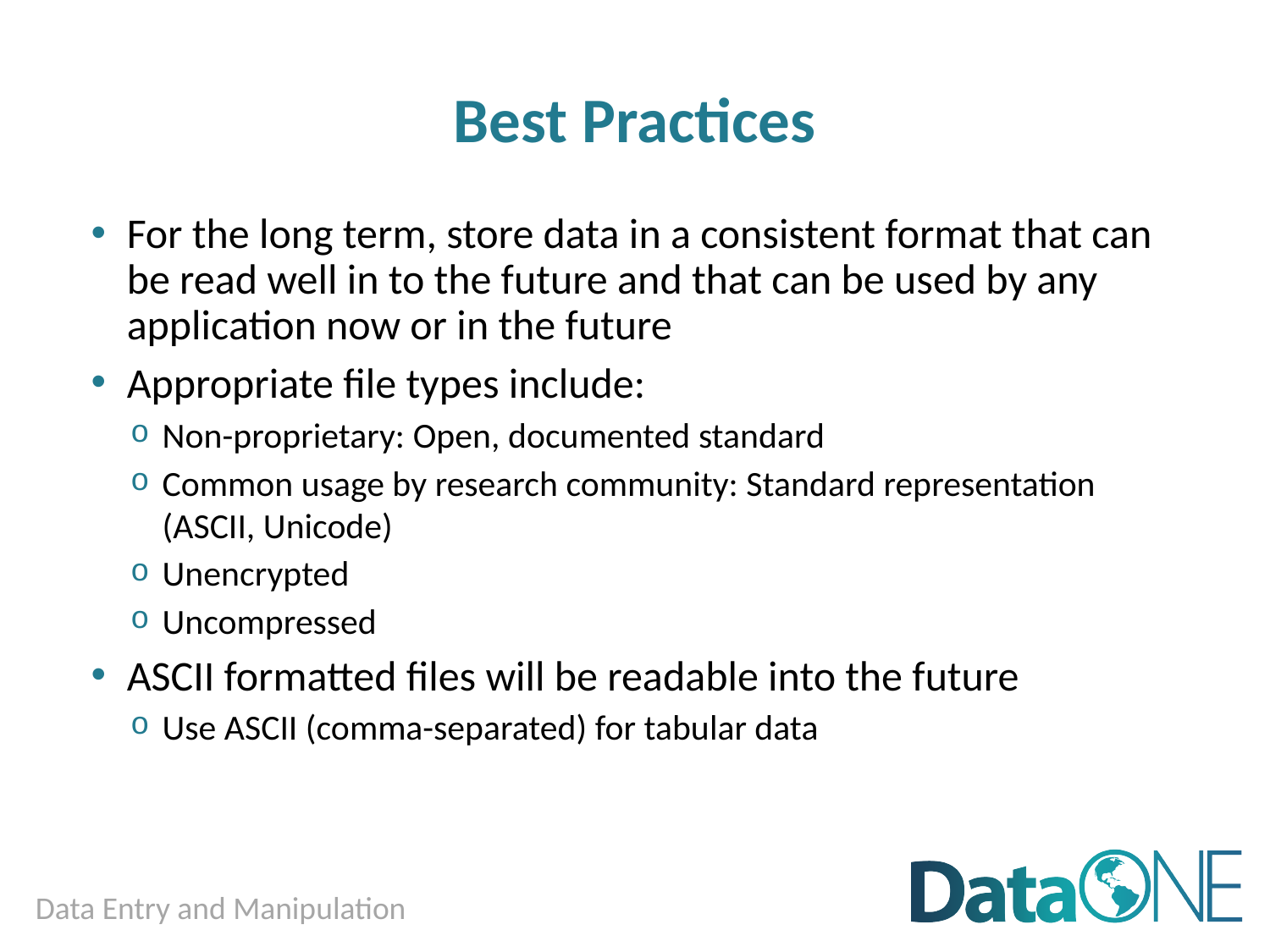

# Best Practices
For the long term, store data in a consistent format that can be read well in to the future and that can be used by any application now or in the future
Appropriate file types include:
Non-proprietary: Open, documented standard
Common usage by research community: Standard representation (ASCII, Unicode)
Unencrypted
Uncompressed
ASCII formatted files will be readable into the future
Use ASCII (comma-separated) for tabular data